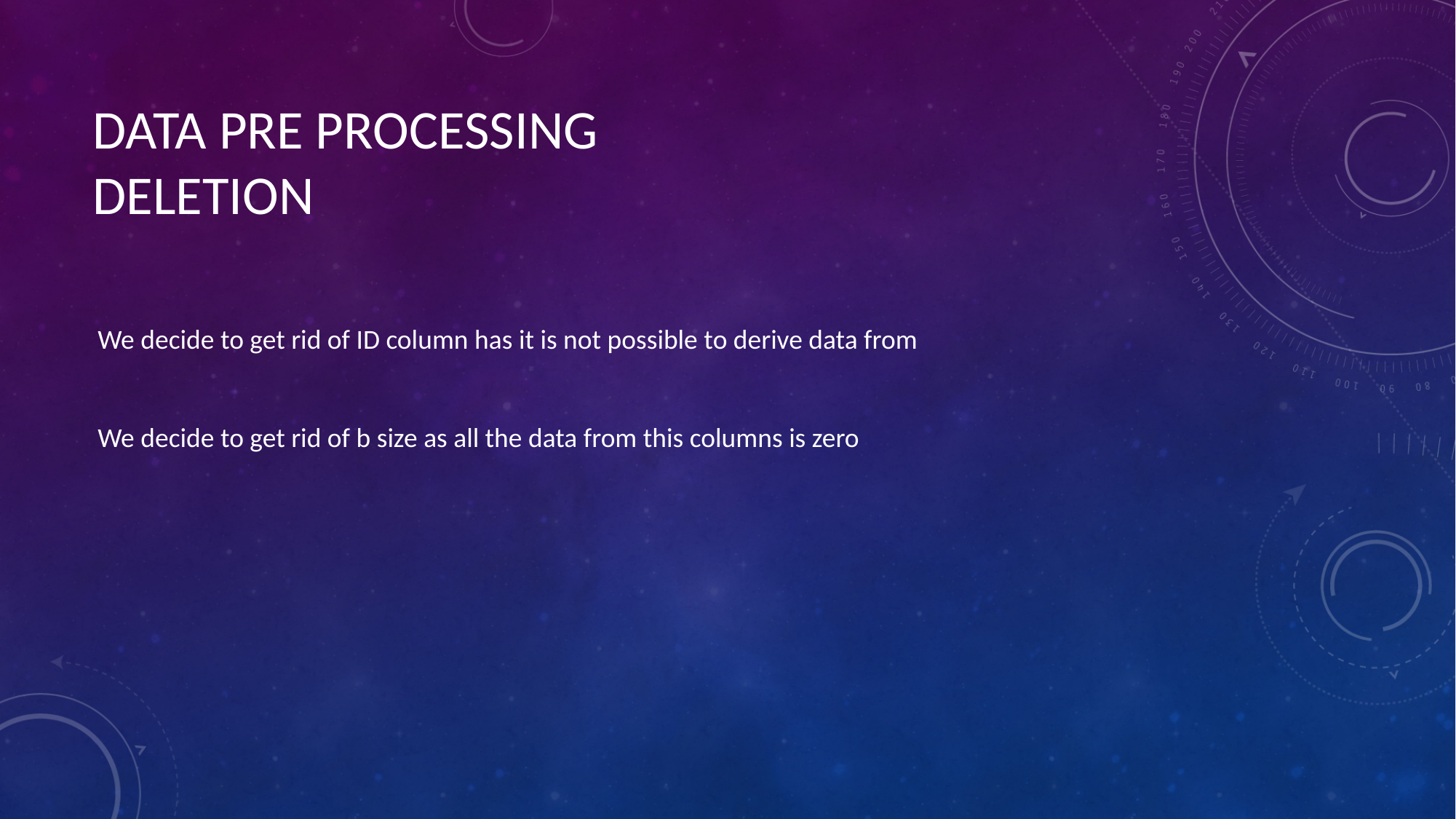

# Data pre processing deletion
We decide to get rid of ID column has it is not possible to derive data from

We decide to get rid of b size as all the data from this columns is zero